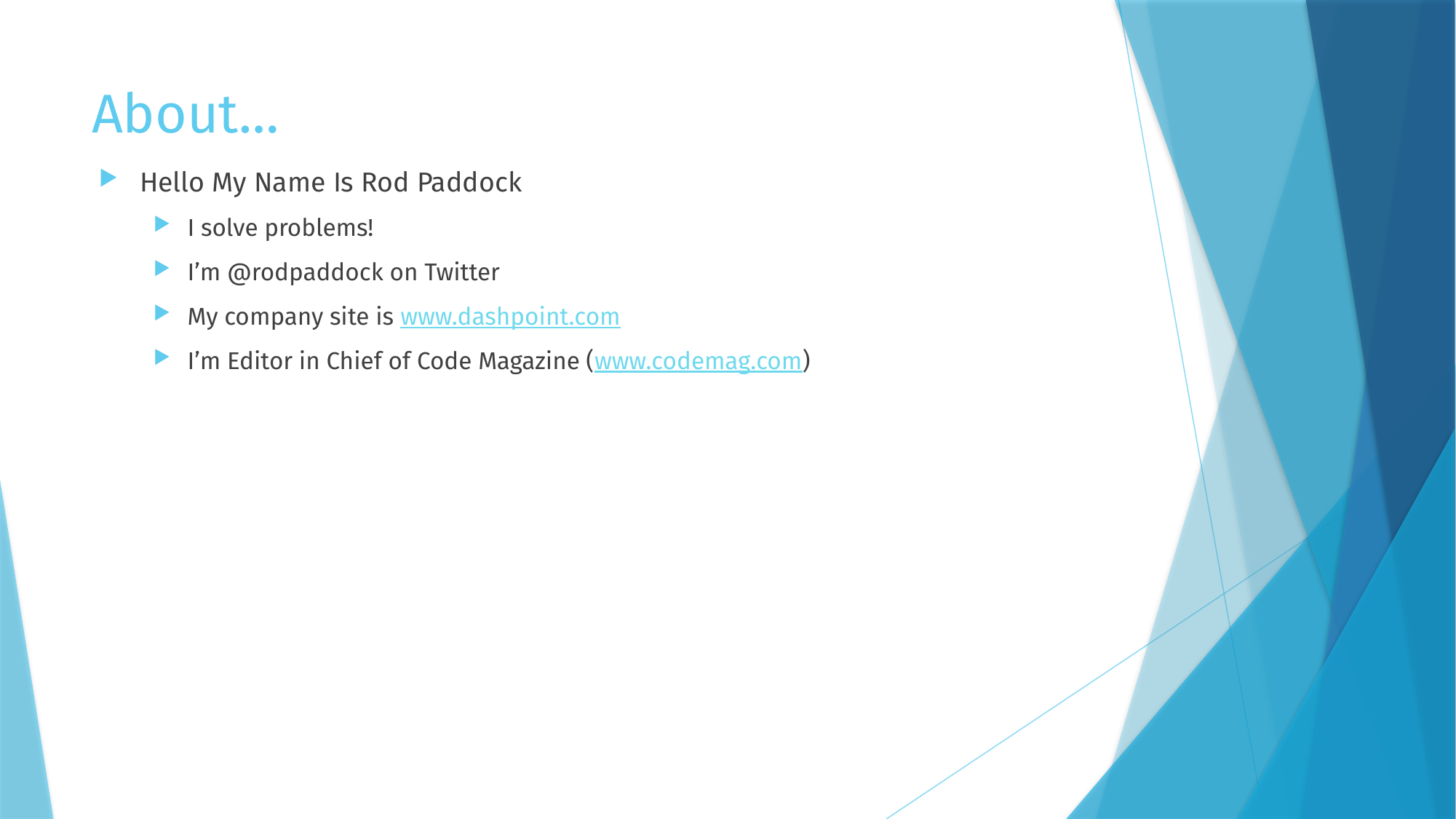

# About…
Hello My Name Is Rod Paddock
I solve problems!
I’m @rodpaddock on Twitter
My company site is www.dashpoint.com
I’m Editor in Chief of Code Magazine (www.codemag.com)